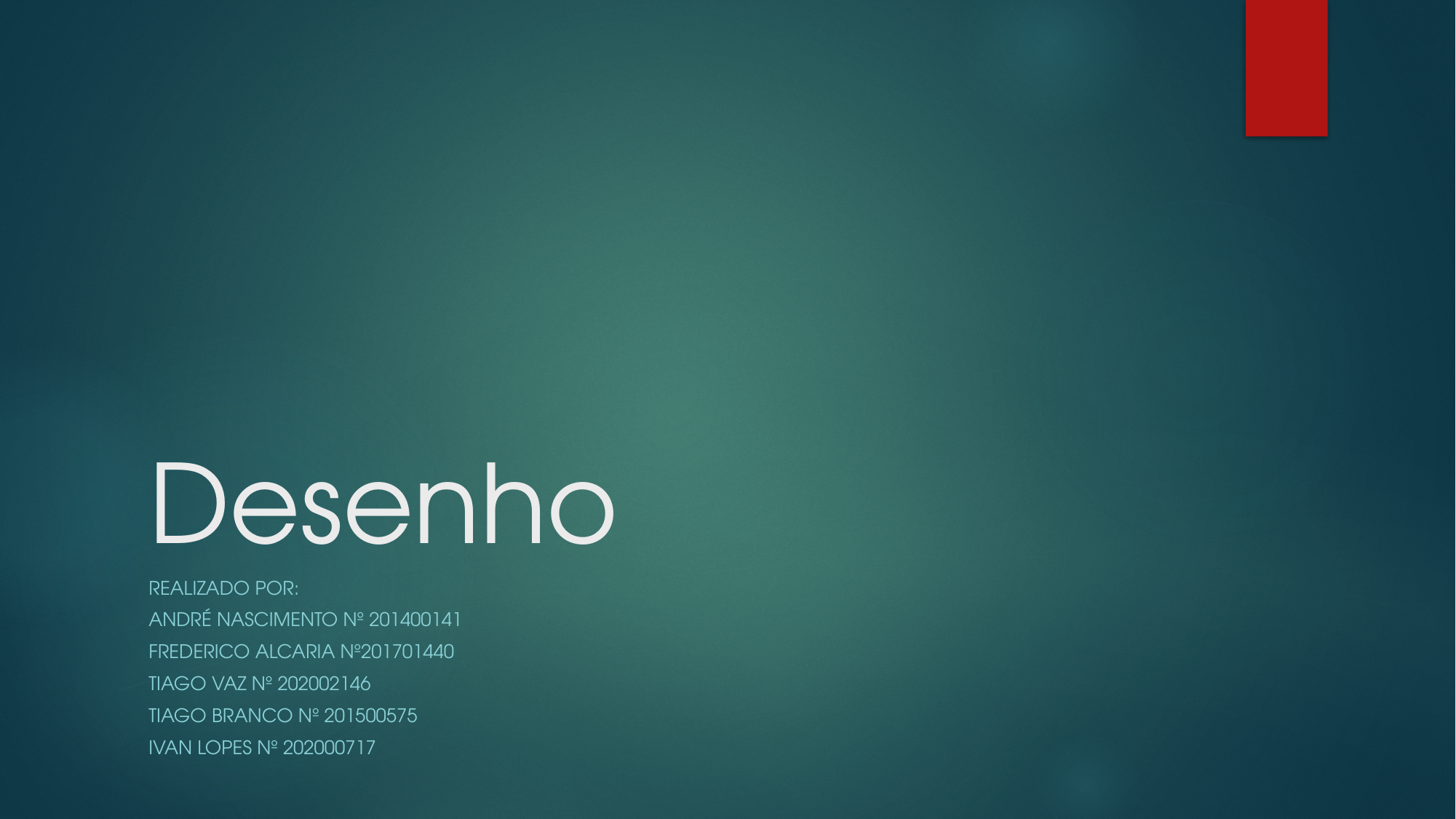

# Desenho
Realizado por:
André Nascimento nº 201400141
Frederico Alcaria nº201701440
Tiago Vaz nº 202002146
Tiago Branco nº 201500575
Ivan Lopes nº 202000717